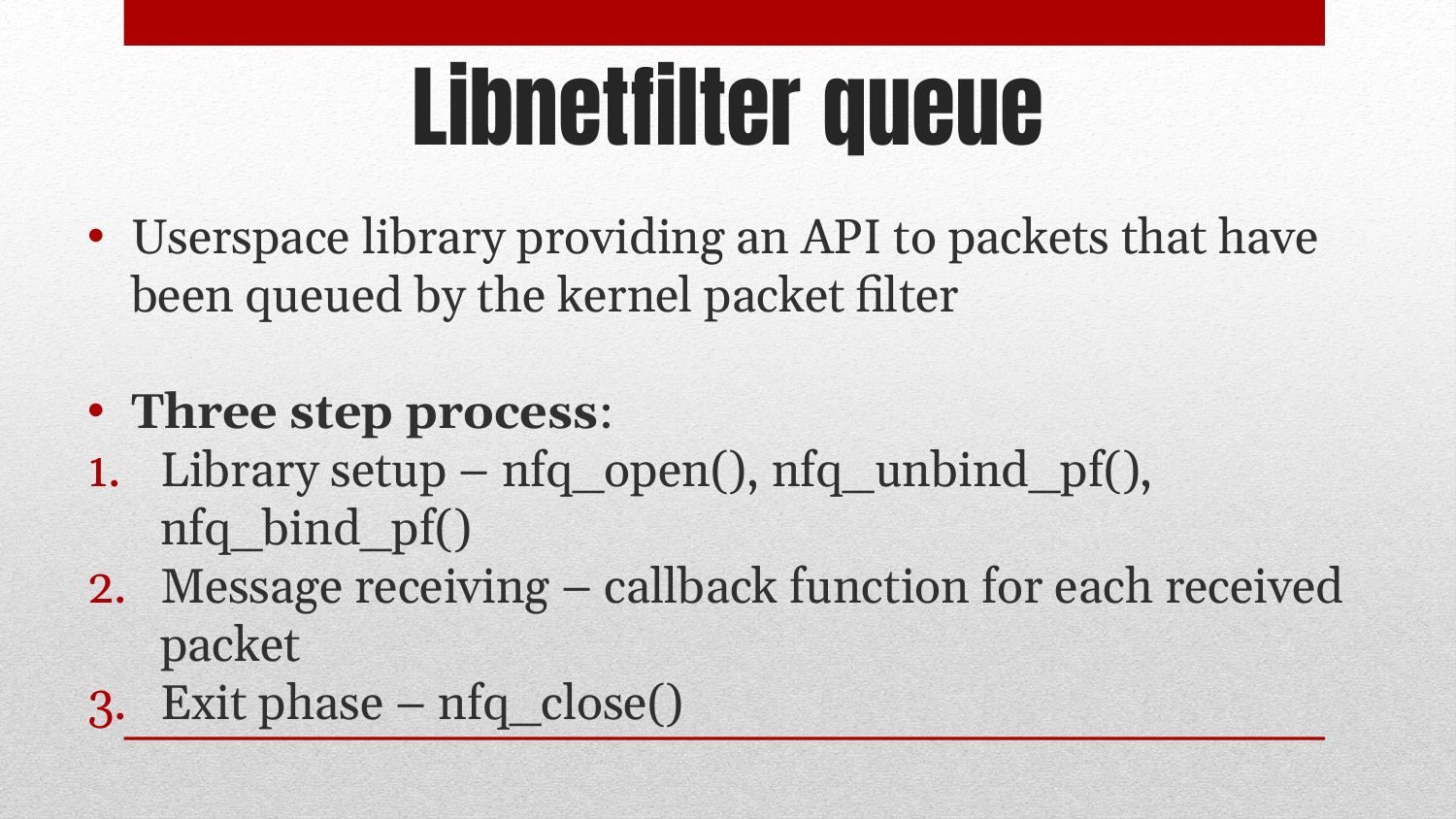

# Libnetfilter queue
Userspace library providing an API to packets that have been queued by the kernel packet filter

Three step process:
Library setup – nfq_open(), nfq_unbind_pf(), nfq_bind_pf()
Message receiving – callback function for each received packet
Exit phase – nfq_close()